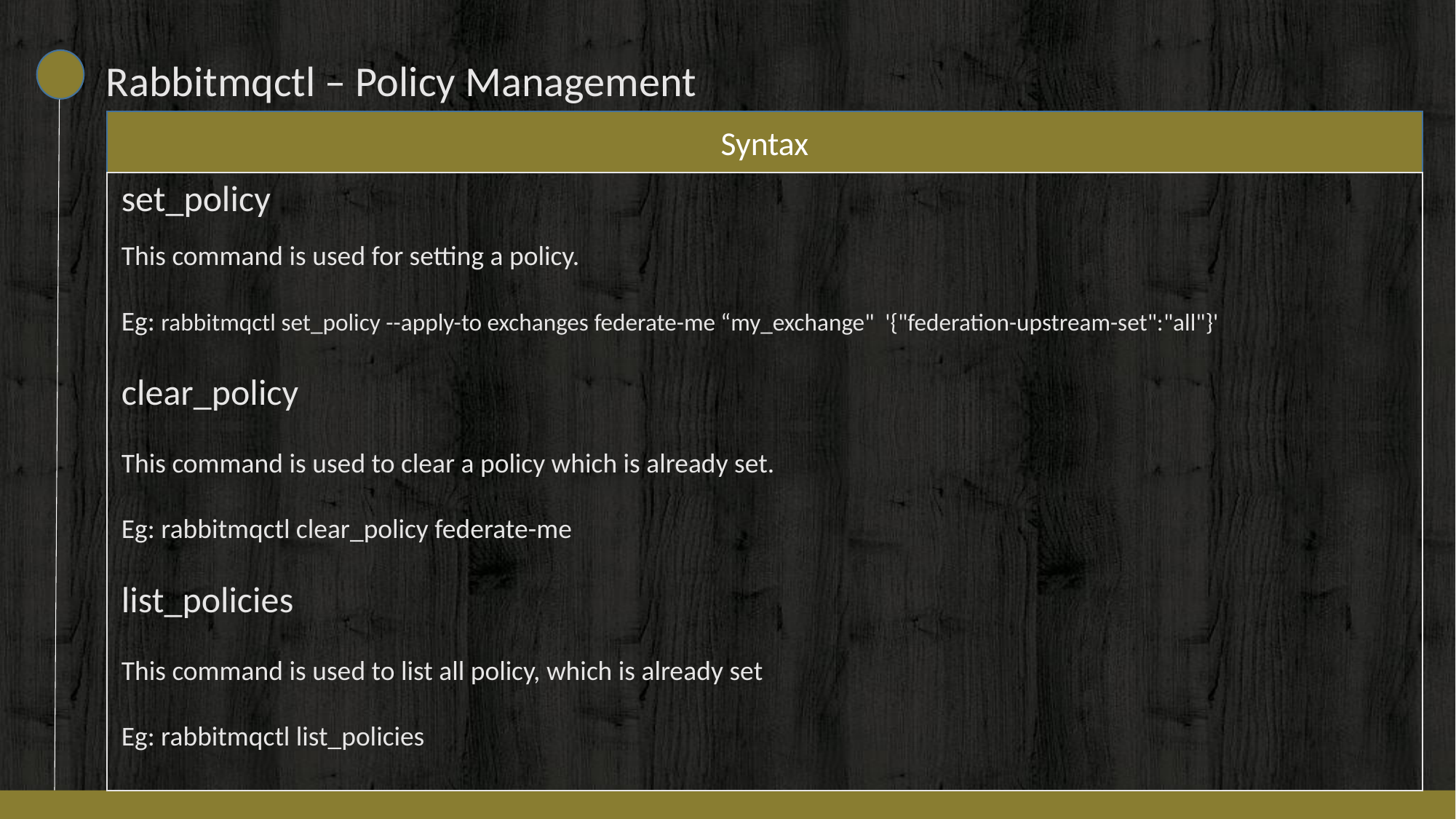

Rabbitmqctl – Policy Management

Syntax

set_policy

This command is used for setting a policy.

Eg: rabbitmqctl set_policy --apply-to exchanges federate-me “my_exchange"  '{"federation-upstream-set":"all"}'

clear_policy

This command is used to clear a policy which is already set.

Eg: rabbitmqctl clear_policy federate-me

list_policies

This command is used to list all policy, which is already set

Eg: rabbitmqctl list_policies